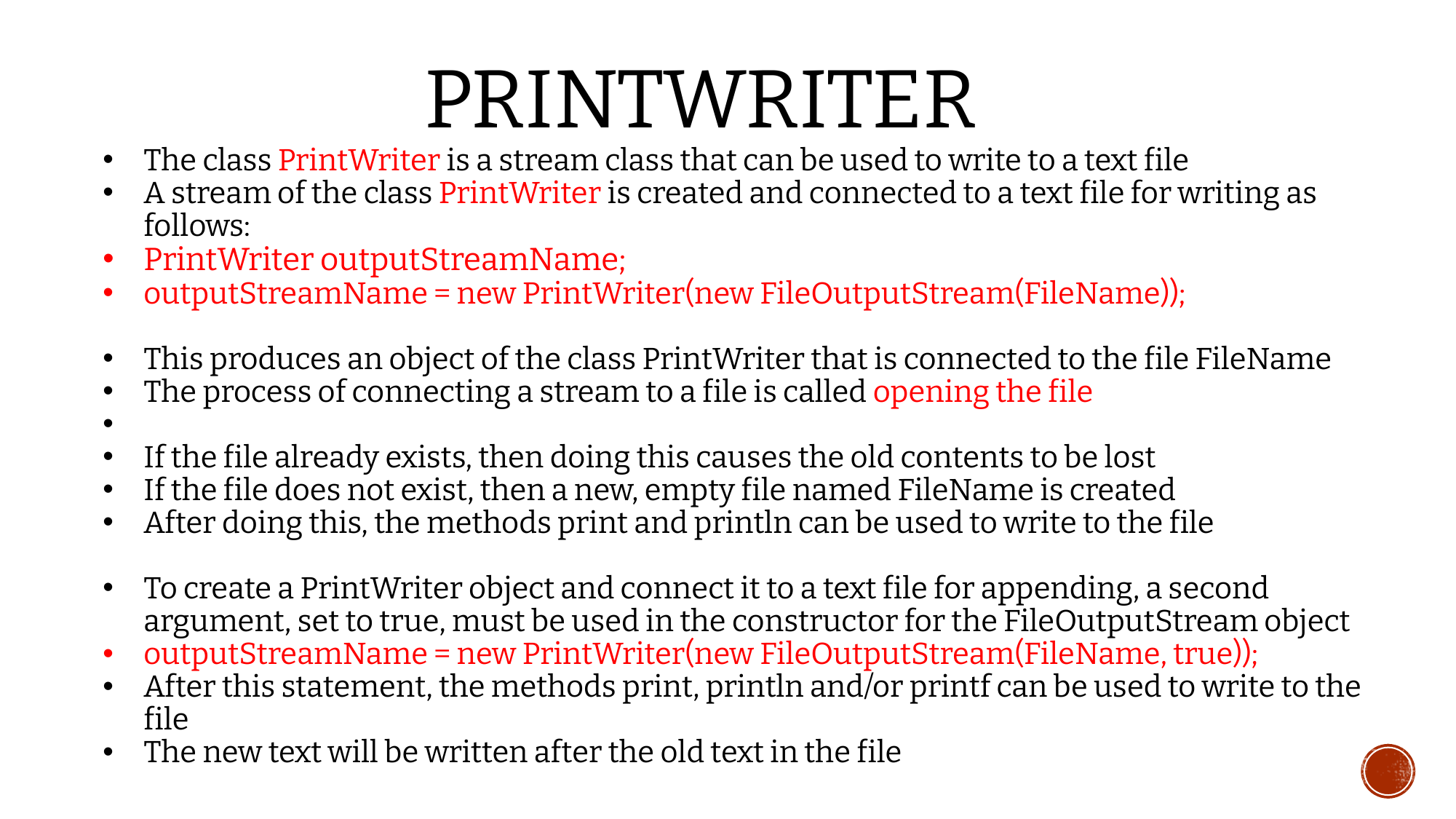

# Printwriter
The class PrintWriter is a stream class that can be used to write to a text file
A stream of the class PrintWriter is created and connected to a text file for writing as follows:
PrintWriter outputStreamName;
outputStreamName = new PrintWriter(new FileOutputStream(FileName));

This produces an object of the class PrintWriter that is connected to the file FileName
The process of connecting a stream to a file is called opening the file

If the file already exists, then doing this causes the old contents to be lost
If the file does not exist, then a new, empty file named FileName is created
After doing this, the methods print and println can be used to write to the file

To create a PrintWriter object and connect it to a text file for appending, a second argument, set to true, must be used in the constructor for the FileOutputStream object
outputStreamName = new PrintWriter(new FileOutputStream(FileName, true));
After this statement, the methods print, println and/or printf can be used to write to the file
The new text will be written after the old text in the file